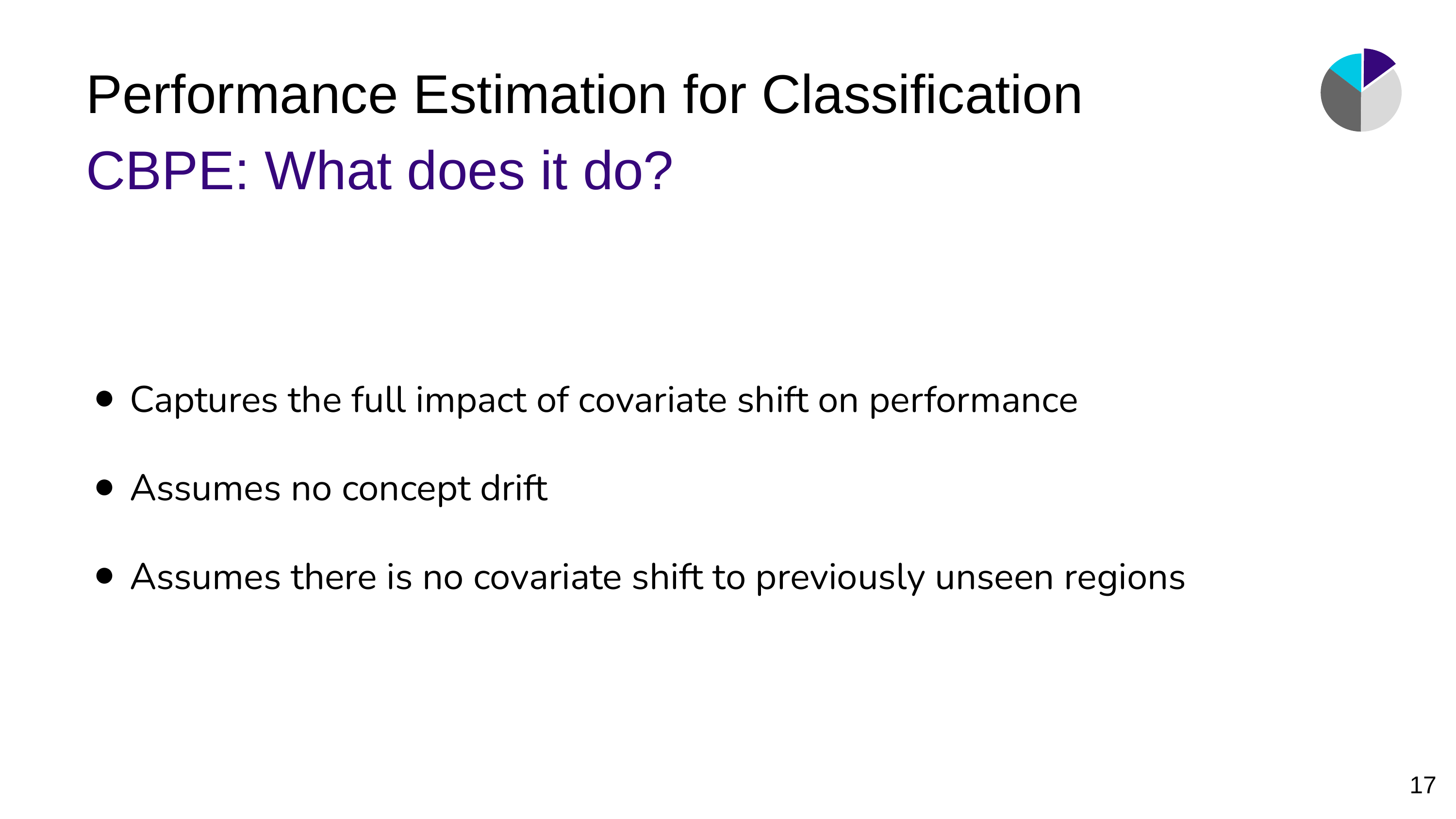

Performance Estimation for Classification
CBPE: What does it do?
Captures the full impact of covariate shift on performance
Assumes no concept drift
Assumes there is no covariate shift to previously unseen regions
17